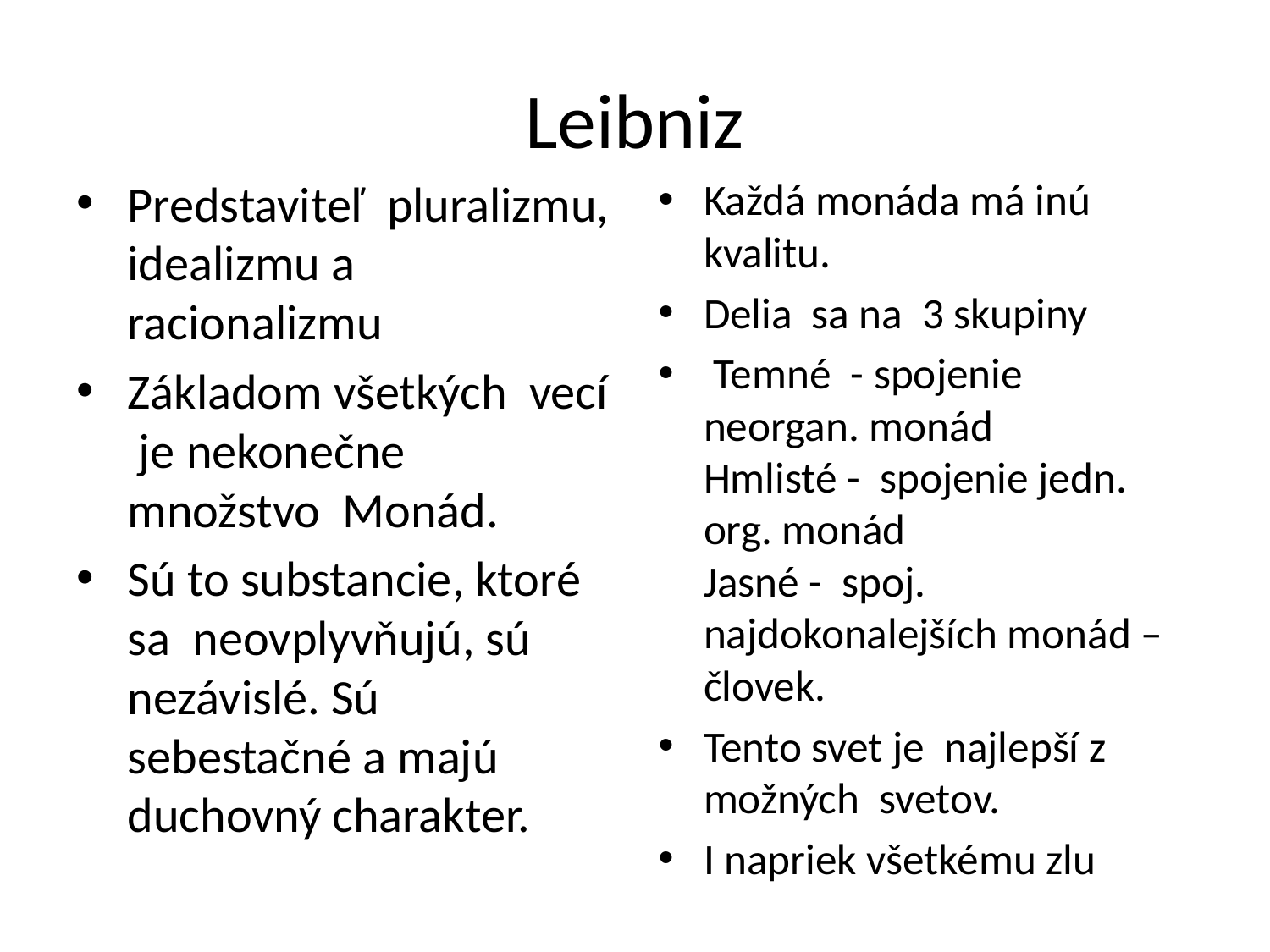

# Leibniz
Predstaviteľ  pluralizmu, idealizmu a  racionalizmu
Základom všetkých  vecí  je nekonečne  množstvo  Monád.
Sú to substancie, ktoré sa  neovplyvňujú, sú nezávislé. Sú  sebestačné a majú duchovný charakter.
Každá monáda má inú kvalitu.
Delia  sa na  3 skupiny
 Temné  - spojenie  neorgan. monád
Hmlisté -  spojenie jedn. org. monád
Jasné -  spoj. najdokonalejších monád – človek.
Tento svet je  najlepší z možných  svetov.
I napriek všetkému zlu